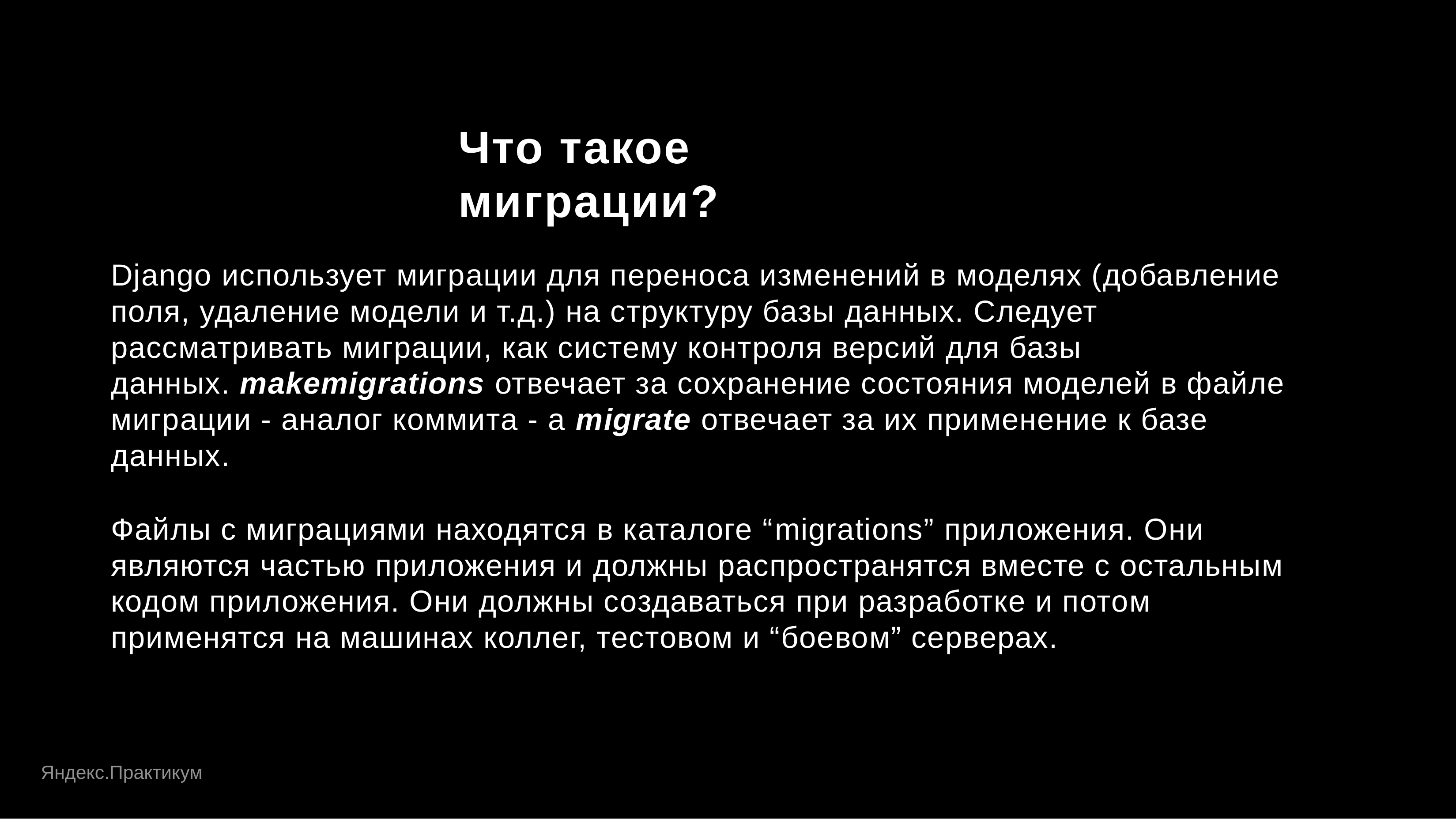

# Что такое миграции?
Django использует миграции для переноса изменений в моделях (добавление поля, удаление модели и т.д.) на структуру базы данных. Следует рассматривать миграции, как систему контроля версий для базы данных. makemigrations отвечает за сохранение состояния моделей в файле миграции - аналог коммита - а migrate отвечает за их применение к базе данных.

Файлы с миграциями находятся в каталоге “migrations” приложения. Они являются частью приложения и должны распространятся вместе с остальным кодом приложения. Они должны создаваться при разработке и потом применятся на машинах коллег, тестовом и “боевом” серверах.
Яндекс.Практикум